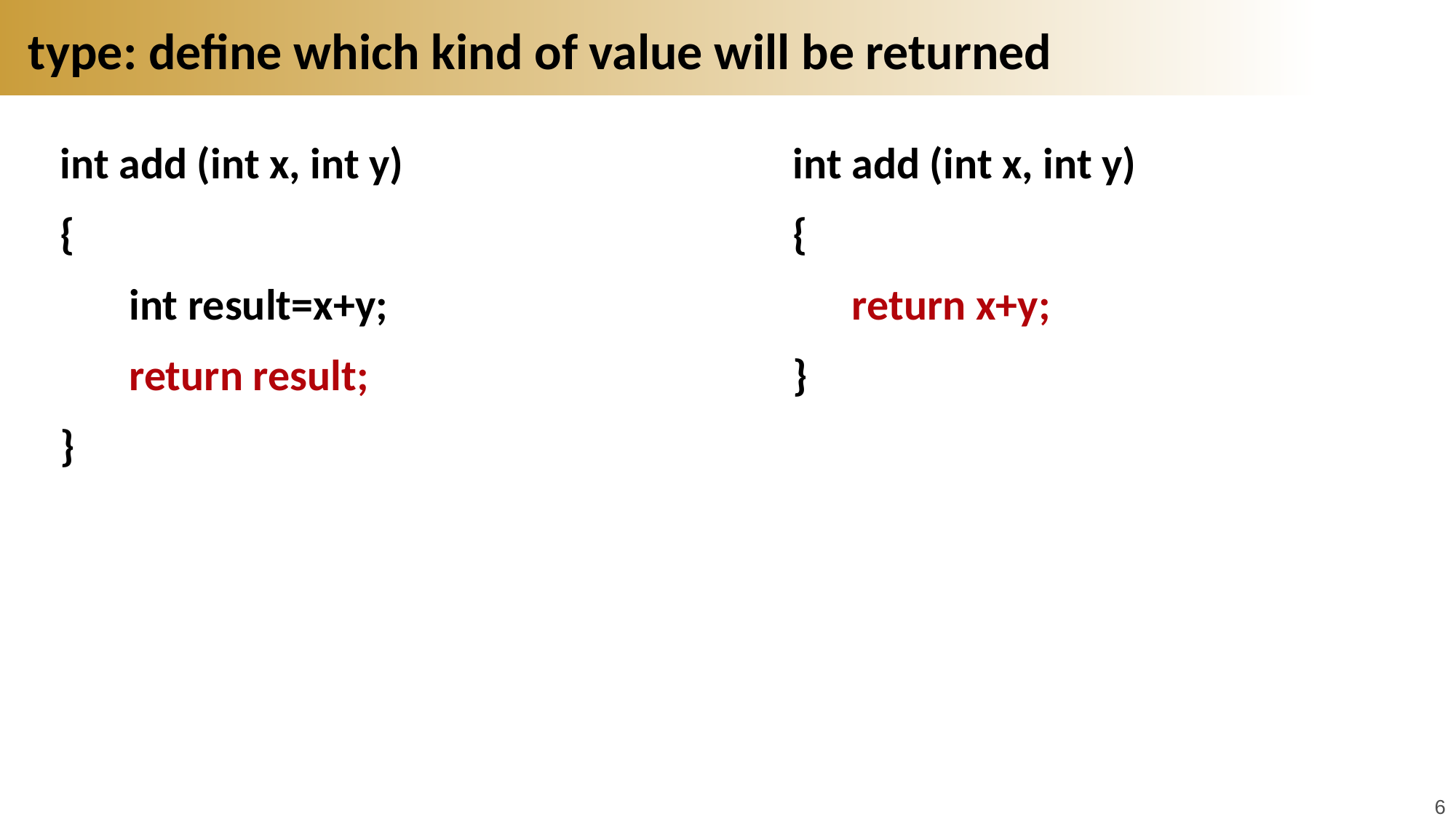

# type: define which kind of value will be returned
int add (int x, int y)
{
       int result=x+y;
       return result;
}
int add (int x, int y)
{
      return x+y;
}

6